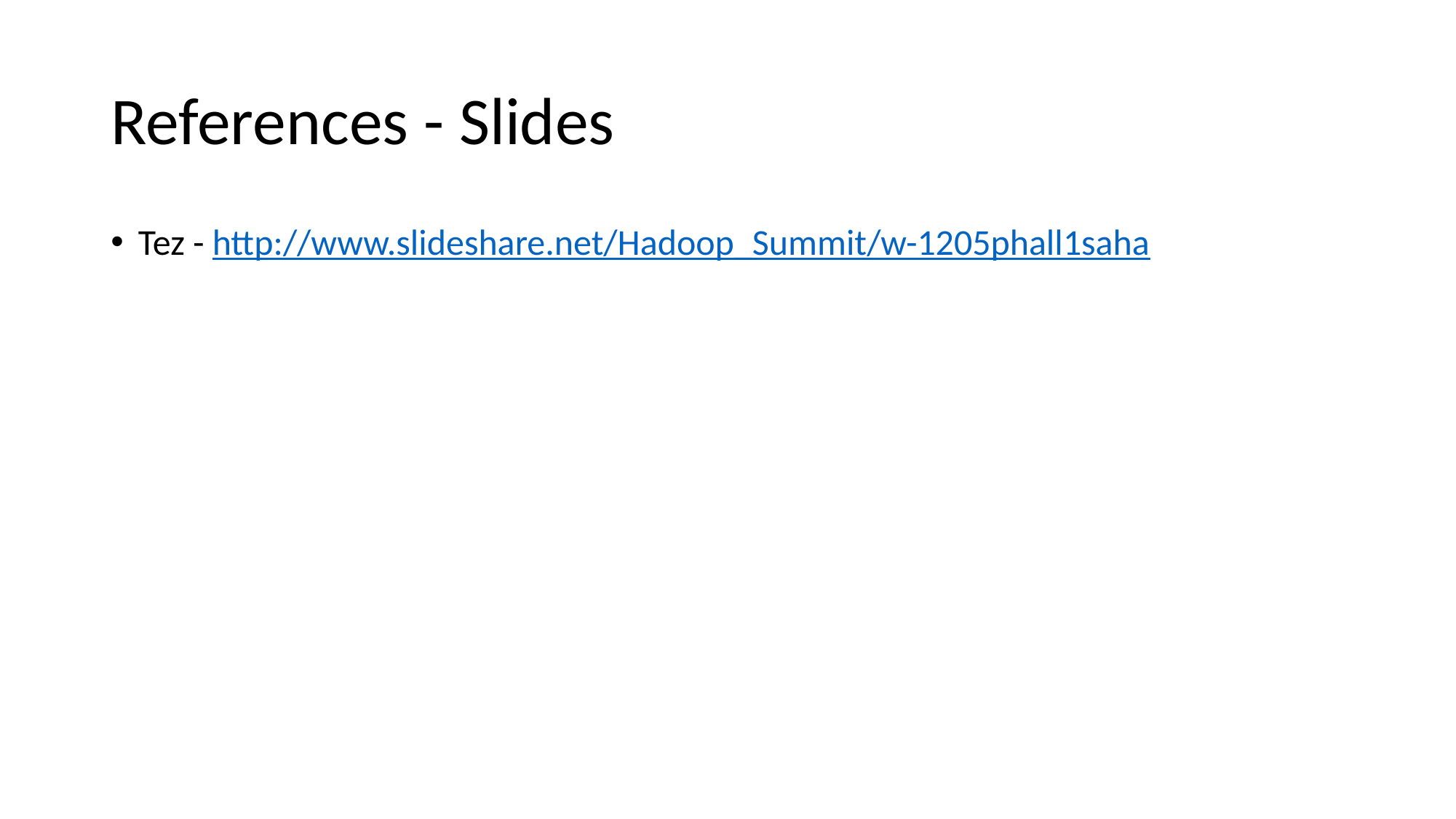

# References - Slides
Tez - http://www.slideshare.net/Hadoop_Summit/w-1205phall1saha